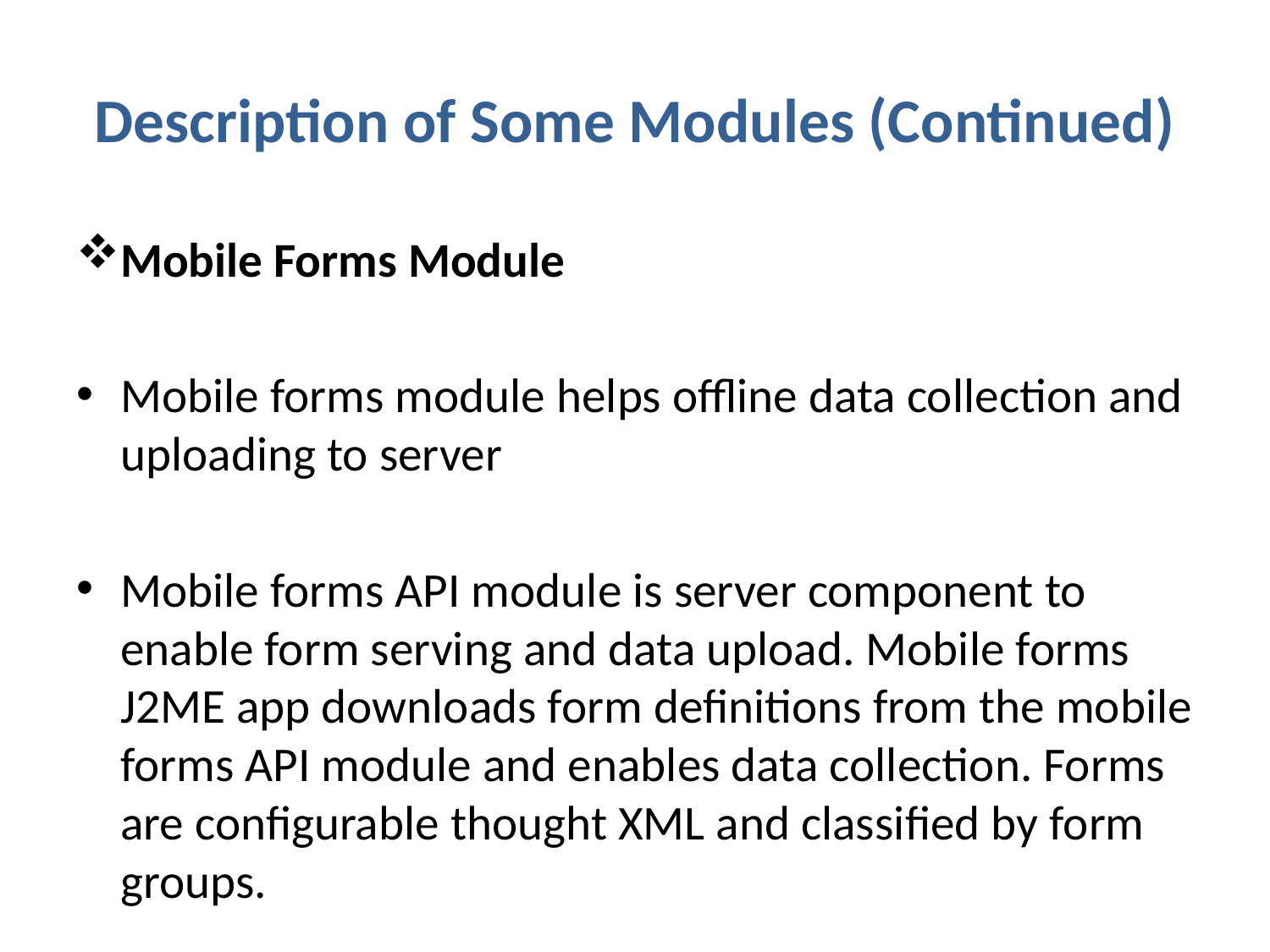

# Description of Some Modules (Continued)
Mobile Forms Module

Mobile forms module helps offline data collection and uploading to server

Mobile forms API module is server component to enable form serving and data upload. Mobile forms J2ME app downloads form definitions from the mobile forms API module and enables data collection. Forms are configurable thought XML and classified by form groups.